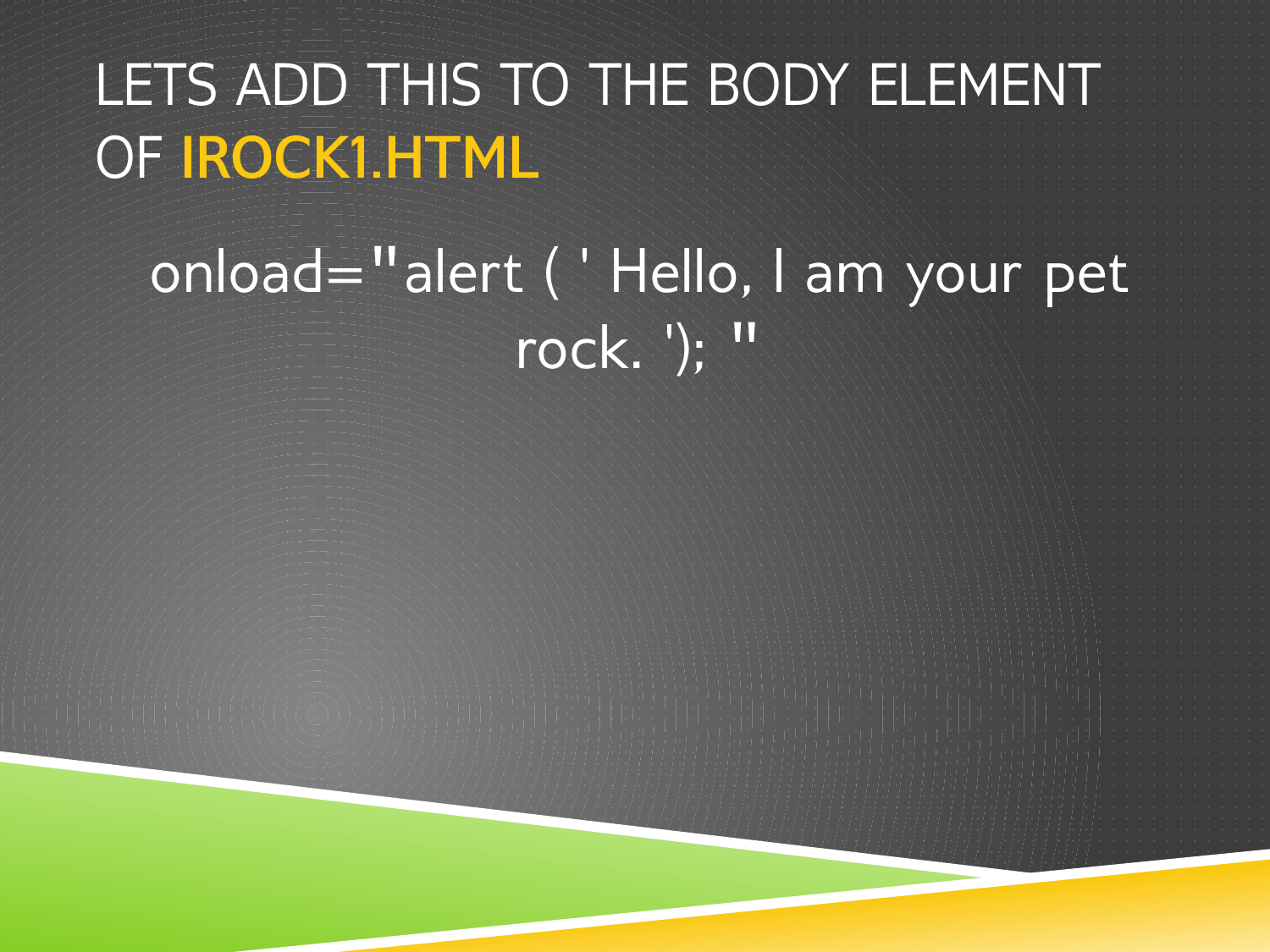

# Lets add this to the body element of irock1.html
onload="alert ( ' Hello, I am your pet rock. '); "